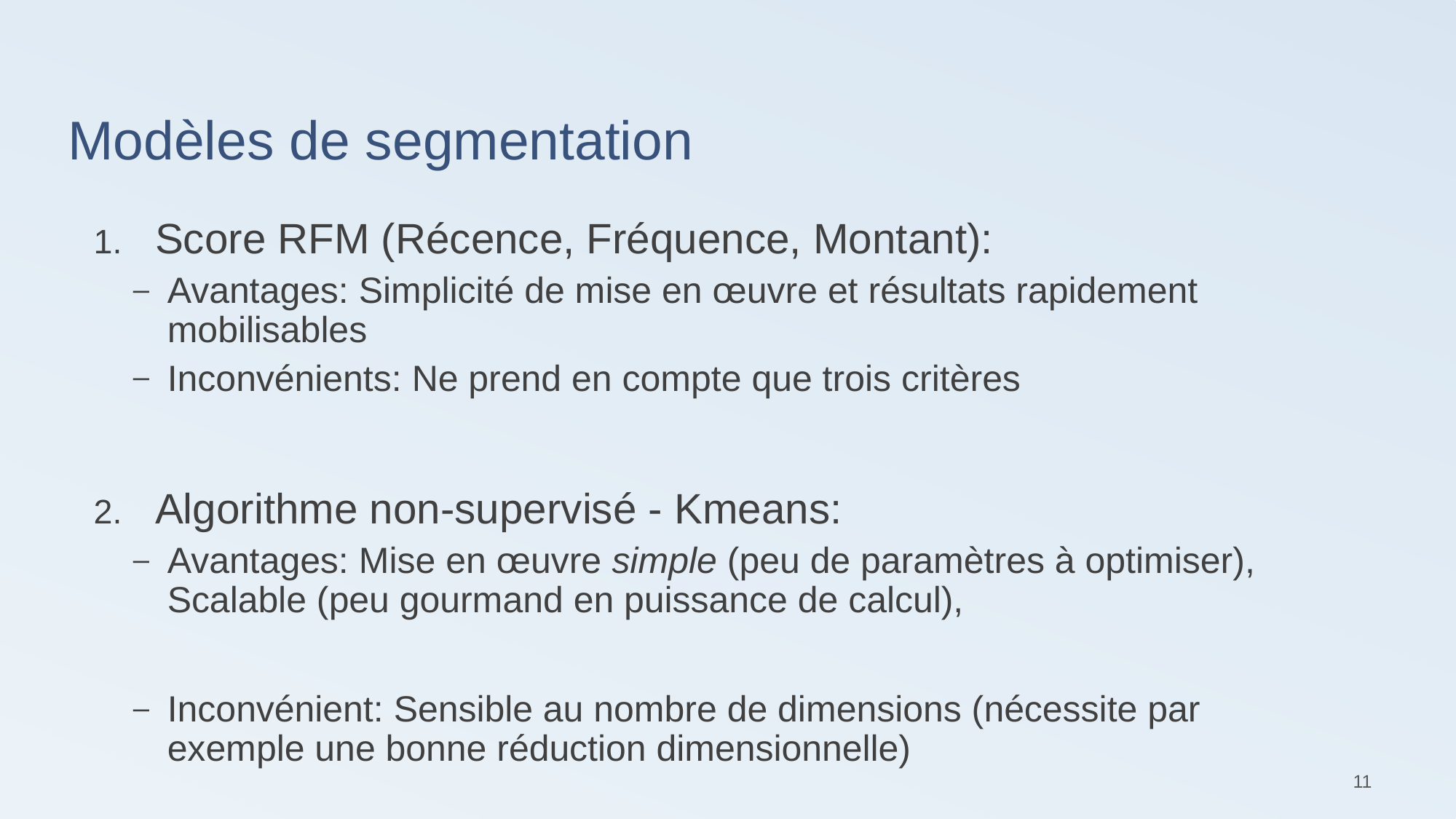

# Modèles de segmentation
Score RFM (Récence, Fréquence, Montant):
Avantages: Simplicité de mise en œuvre et résultats rapidement mobilisables
Inconvénients: Ne prend en compte que trois critères

Algorithme non-supervisé - Kmeans:
Avantages: Mise en œuvre simple (peu de paramètres à optimiser), Scalable (peu gourmand en puissance de calcul),

Inconvénient: Sensible au nombre de dimensions (nécessite par exemple une bonne réduction dimensionnelle)

11